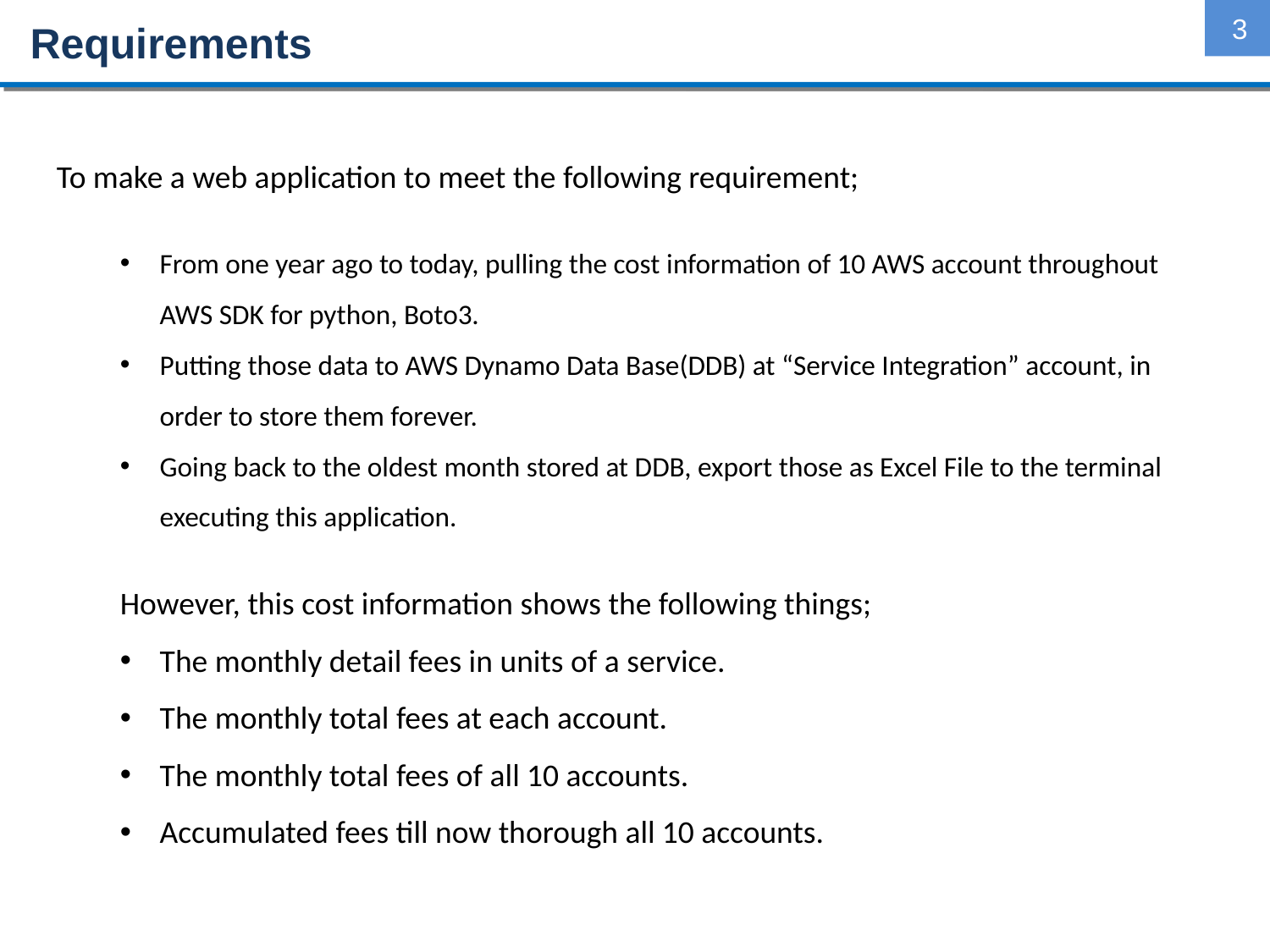

# Requirements
To make a web application to meet the following requirement;

From one year ago to today, pulling the cost information of 10 AWS account throughout AWS SDK for python, Boto3.
Putting those data to AWS Dynamo Data Base(DDB) at “Service Integration” account, in order to store them forever.
Going back to the oldest month stored at DDB, export those as Excel File to the terminal executing this application.

However, this cost information shows the following things;
The monthly detail fees in units of a service.
The monthly total fees at each account.
The monthly total fees of all 10 accounts.
Accumulated fees till now thorough all 10 accounts.